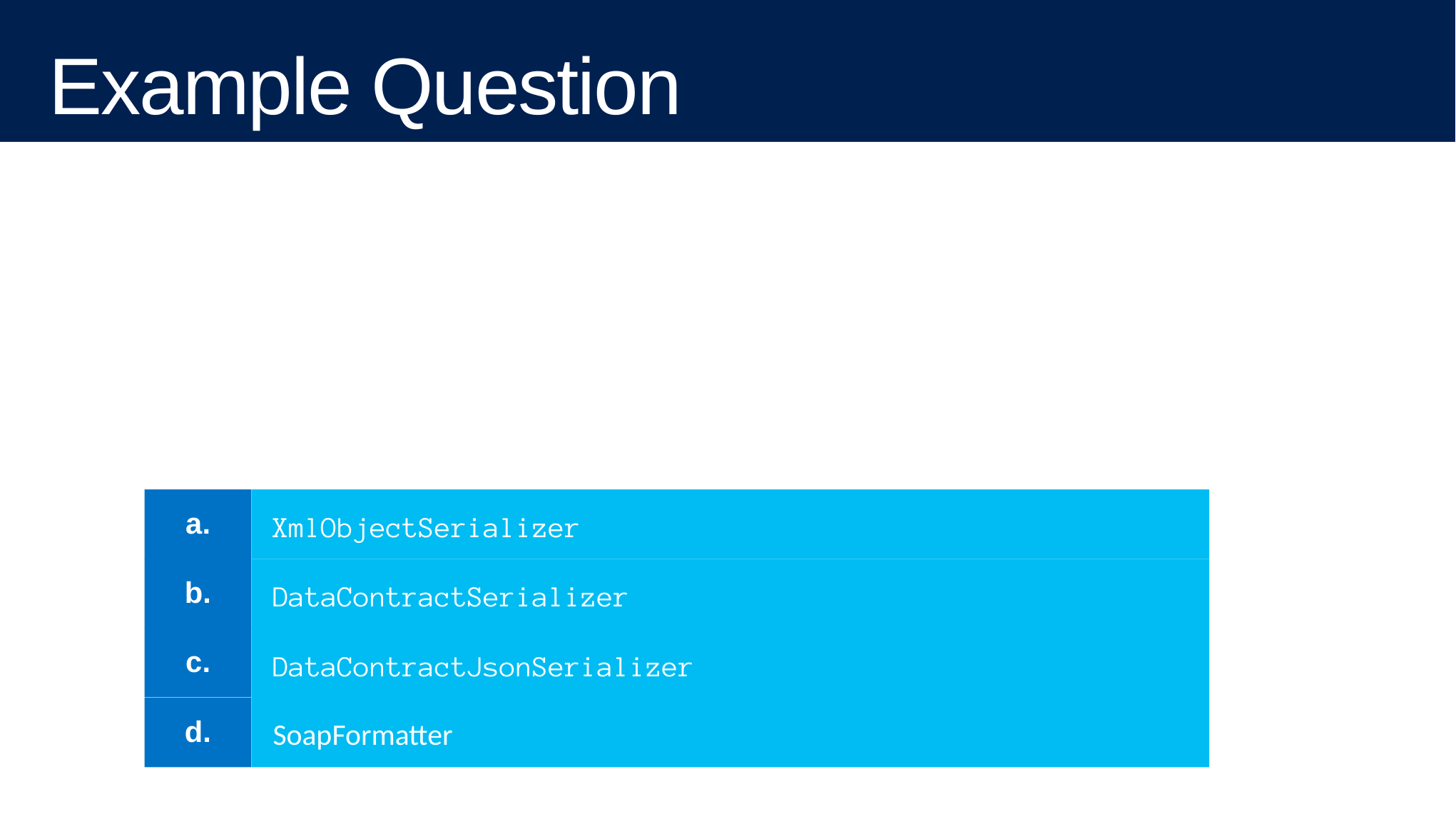

# Example Question
You have a service application that receives JSON data from client devices.

You need to deserialize the JSON strings to a pre-defined type.

Which of these classes can be used to deserialize your JSON strings?
a.
XmlObjectSerializer
b.
DataContractSerializer
c.
DataContractJsonSerializer
SoapFormatter
d.